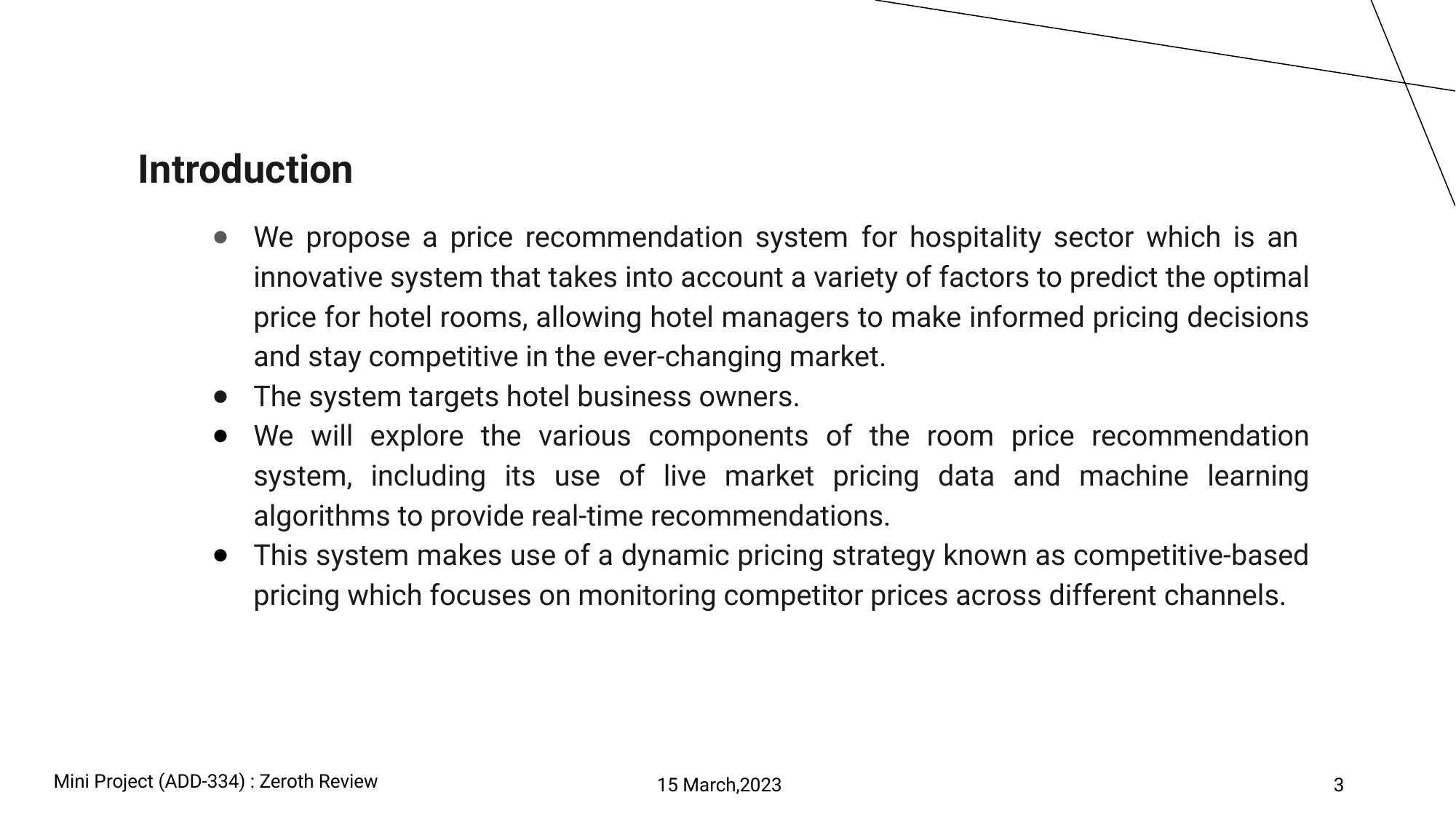

Introduction
We propose a price recommendation system for hospitality sector which is an  innovative system that takes into account a variety of factors to predict the optimal price for hotel rooms, allowing hotel managers to make informed pricing decisions and stay competitive in the ever-changing market.
The system targets hotel business owners.
We will explore the various components of the room price recommendation system, including its use of live market pricing data and machine learning algorithms to provide real-time recommendations.
This system makes use of a dynamic pricing strategy known as competitive-based pricing which focuses on monitoring competitor prices across different channels.
Mini Project (ADD-334) : Zeroth Review
15 March,2023
3